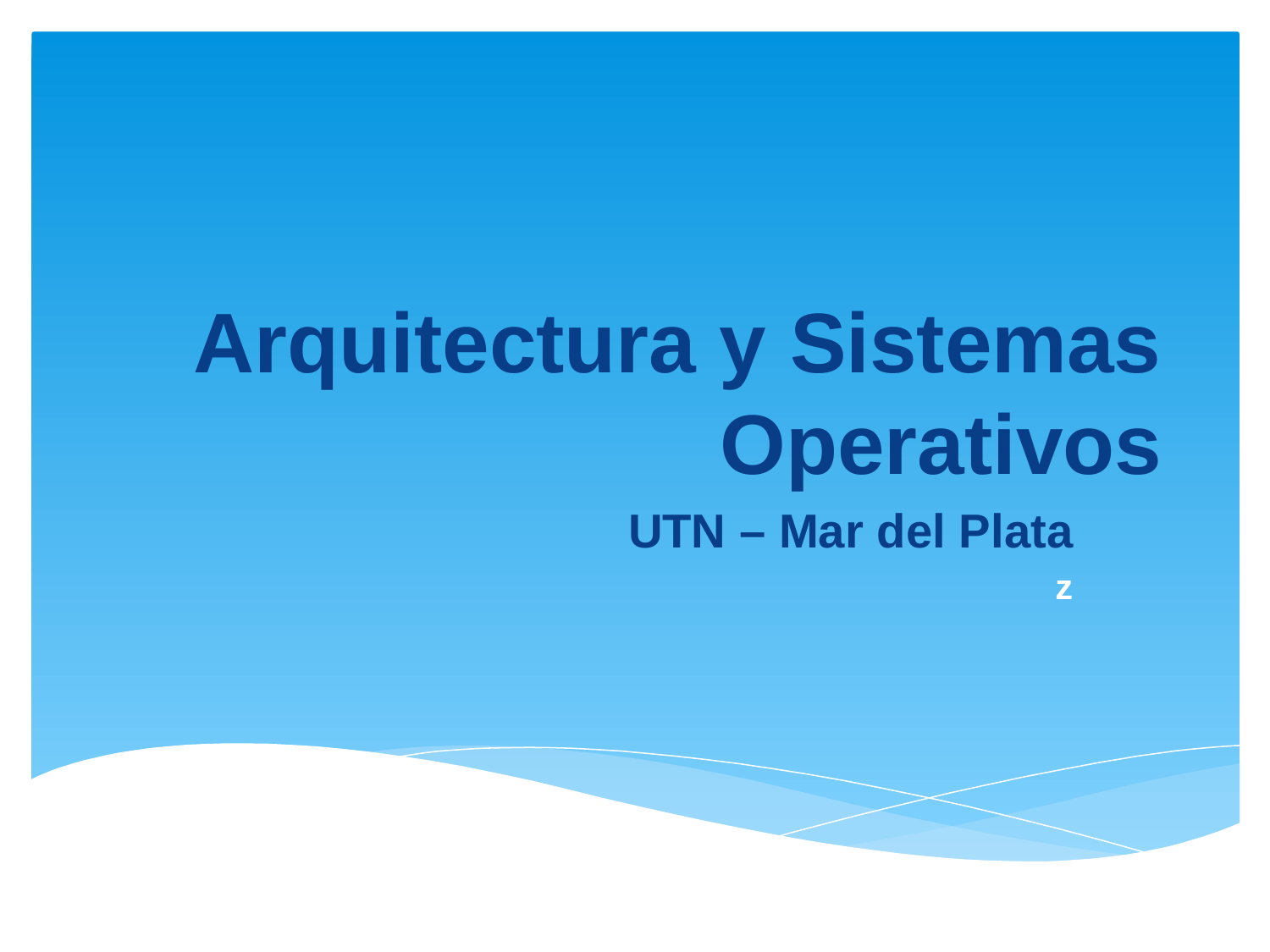

# Arquitectura y Sistemas Operativos
UTN – Mar del Plata
z